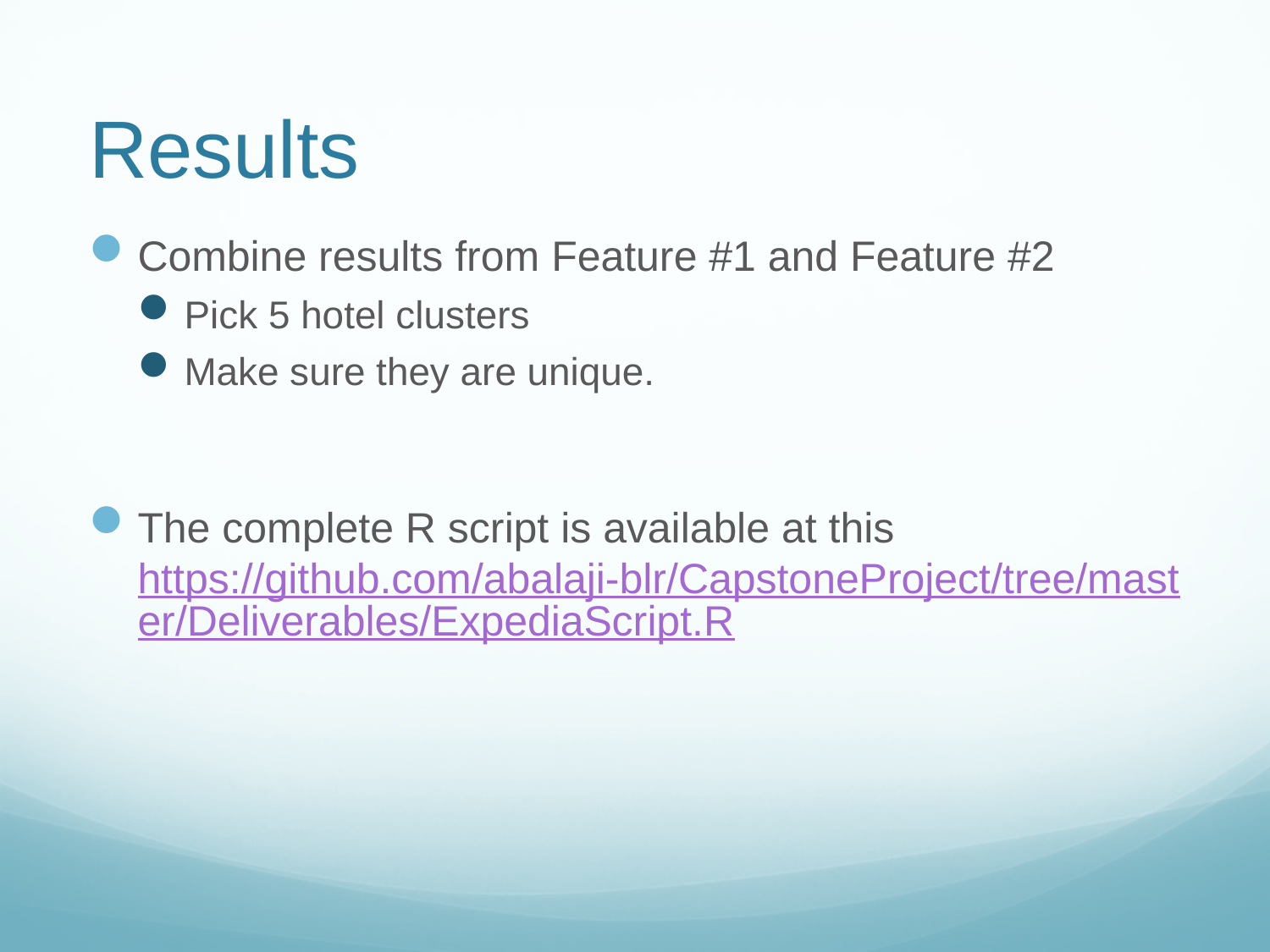

# Results
Combine results from Feature #1 and Feature #2
Pick 5 hotel clusters
Make sure they are unique.

The complete R script is available at this https://github.com/abalaji-blr/CapstoneProject/tree/master/Deliverables/ExpediaScript.R